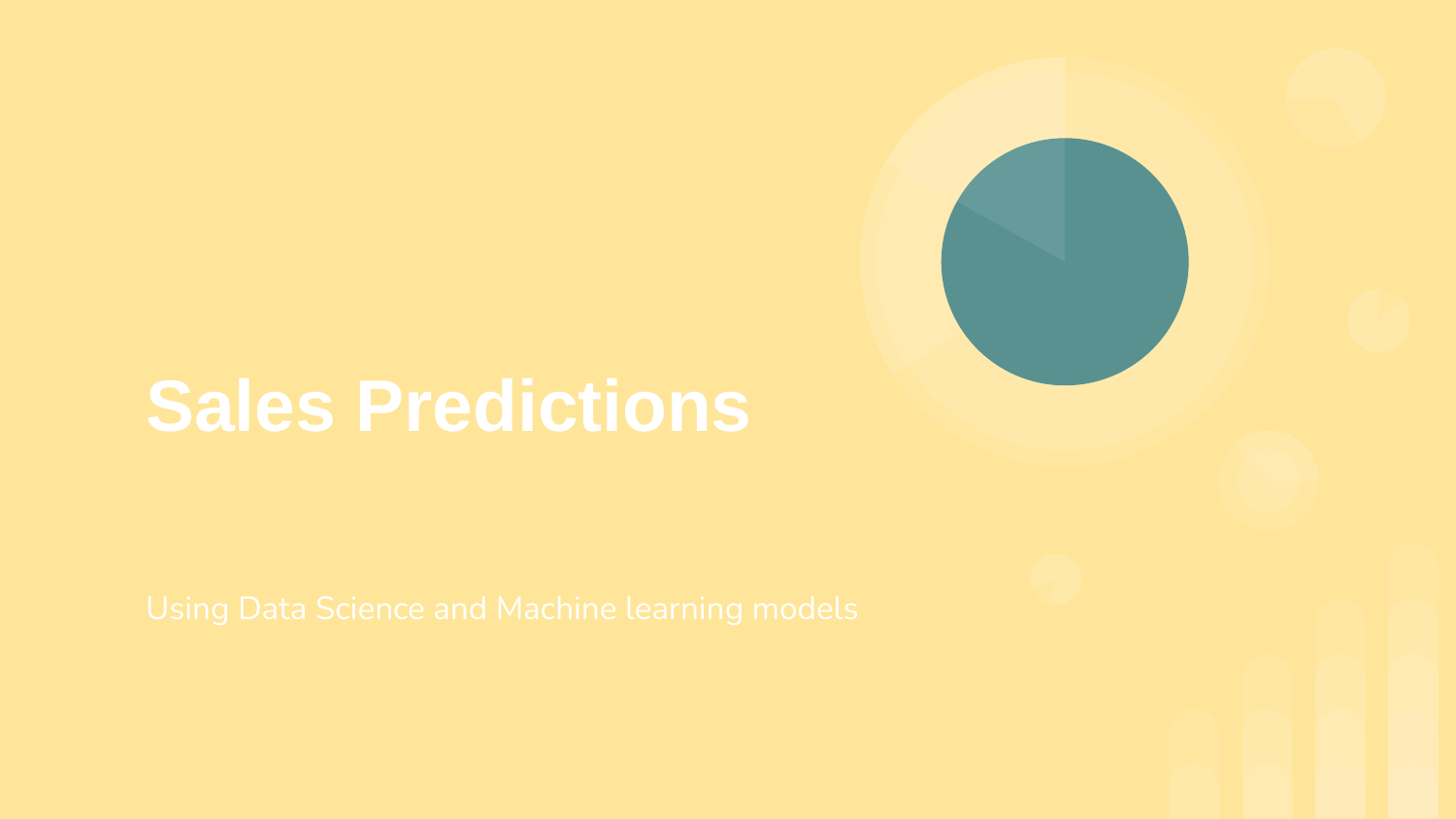

# Sales Predictions
Using Data Science and Machine learning models